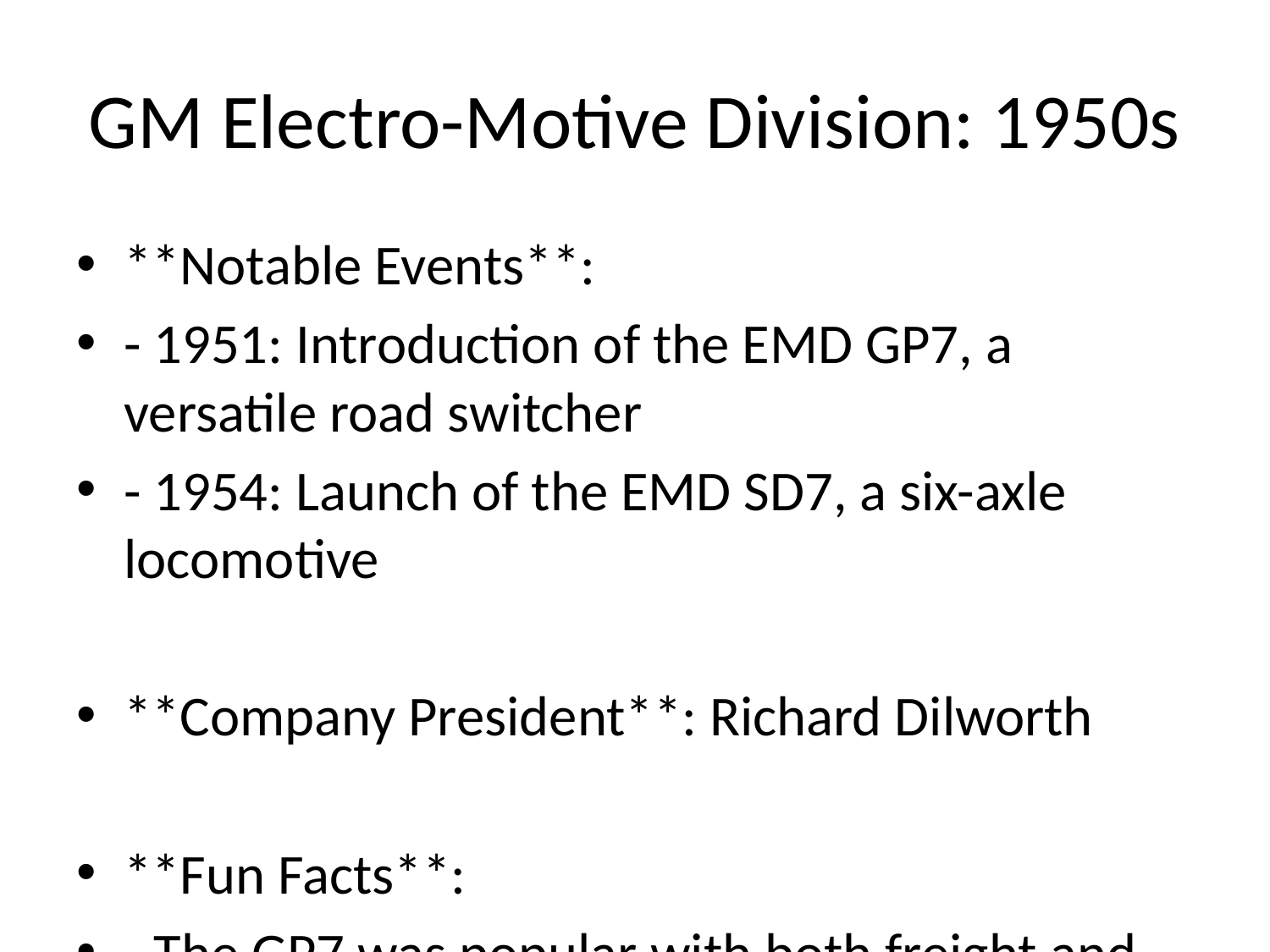

# GM Electro-Motive Division: 1950s
**Notable Events**:
- 1951: Introduction of the EMD GP7, a versatile road switcher
- 1954: Launch of the EMD SD7, a six-axle locomotive

**Company President**: Richard Dilworth

**Fun Facts**:
- The GP7 was popular with both freight and passenger railroads for its flexibility and power.